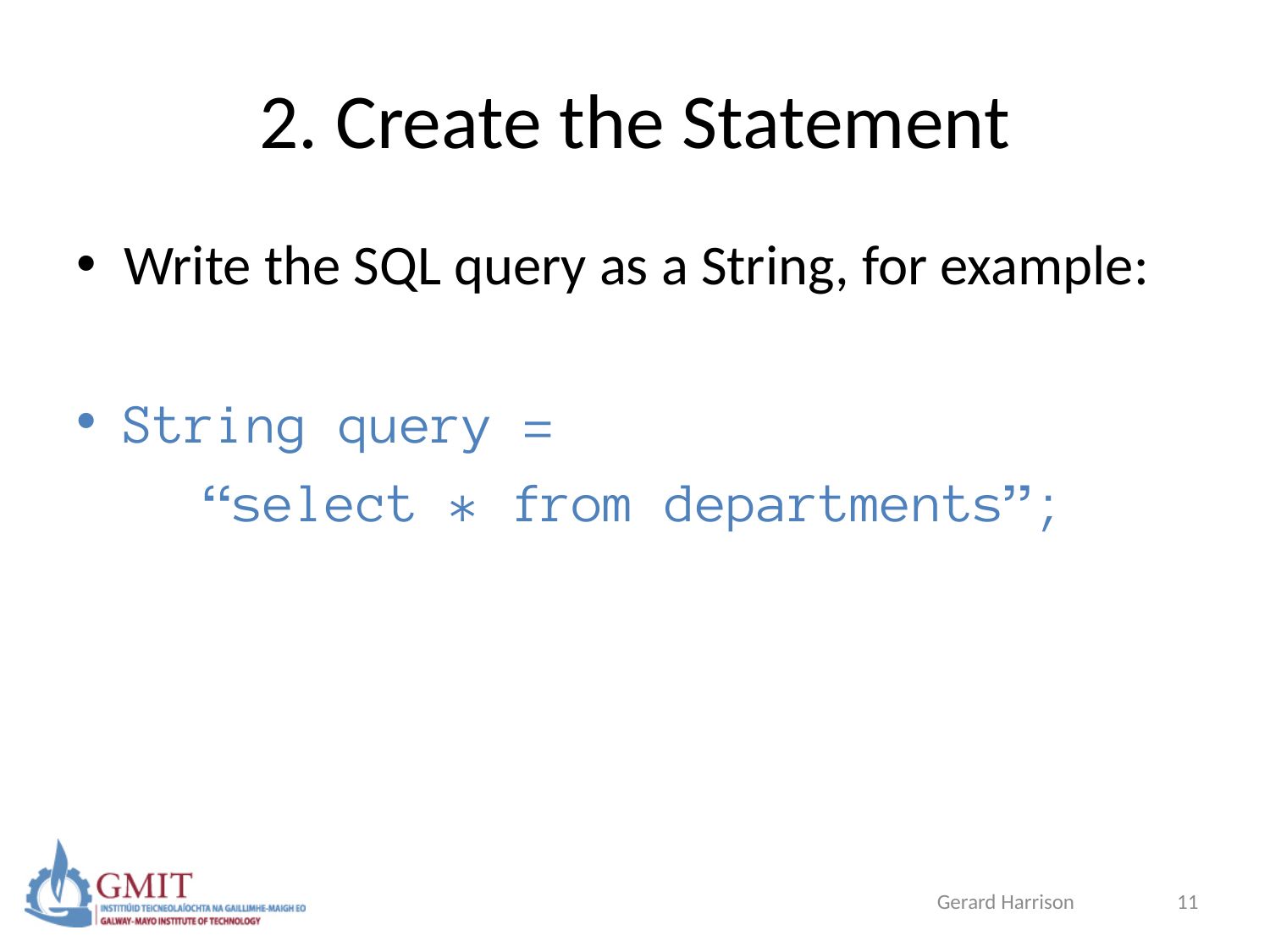

# 2. Create the Statement
Write the SQL query as a String, for example:

String query =
	“select * from departments”;
Gerard Harrison
11